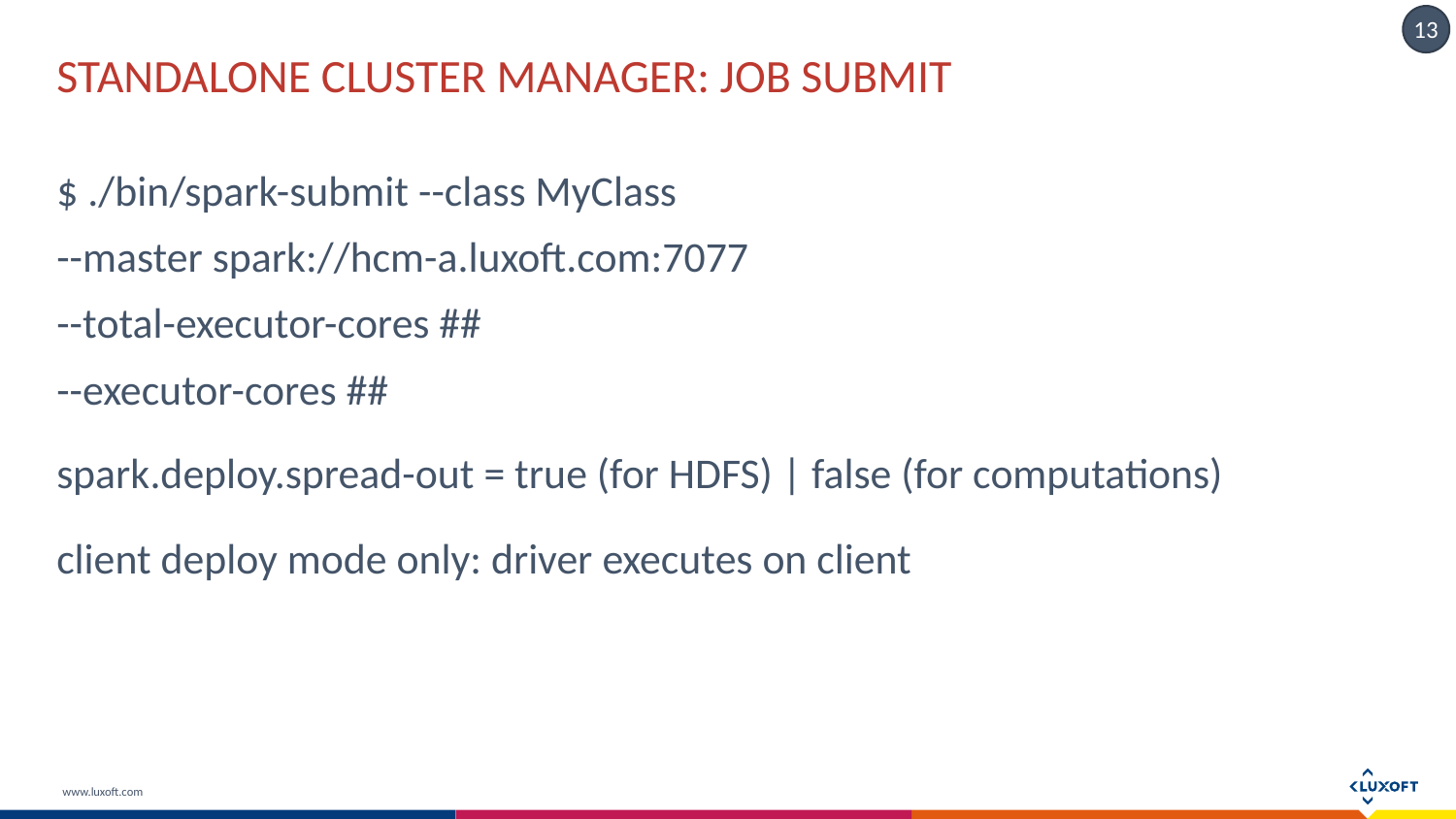

# Standalone cluster manager: JOB SUBMIT
$ ./bin/spark-submit --class MyClass
--master spark://hcm-a.luxoft.com:7077
--total-executor-cores ##
--executor-cores ##
spark.deploy.spread-out = true (for HDFS) | false (for computations)
client deploy mode only: driver executes on client